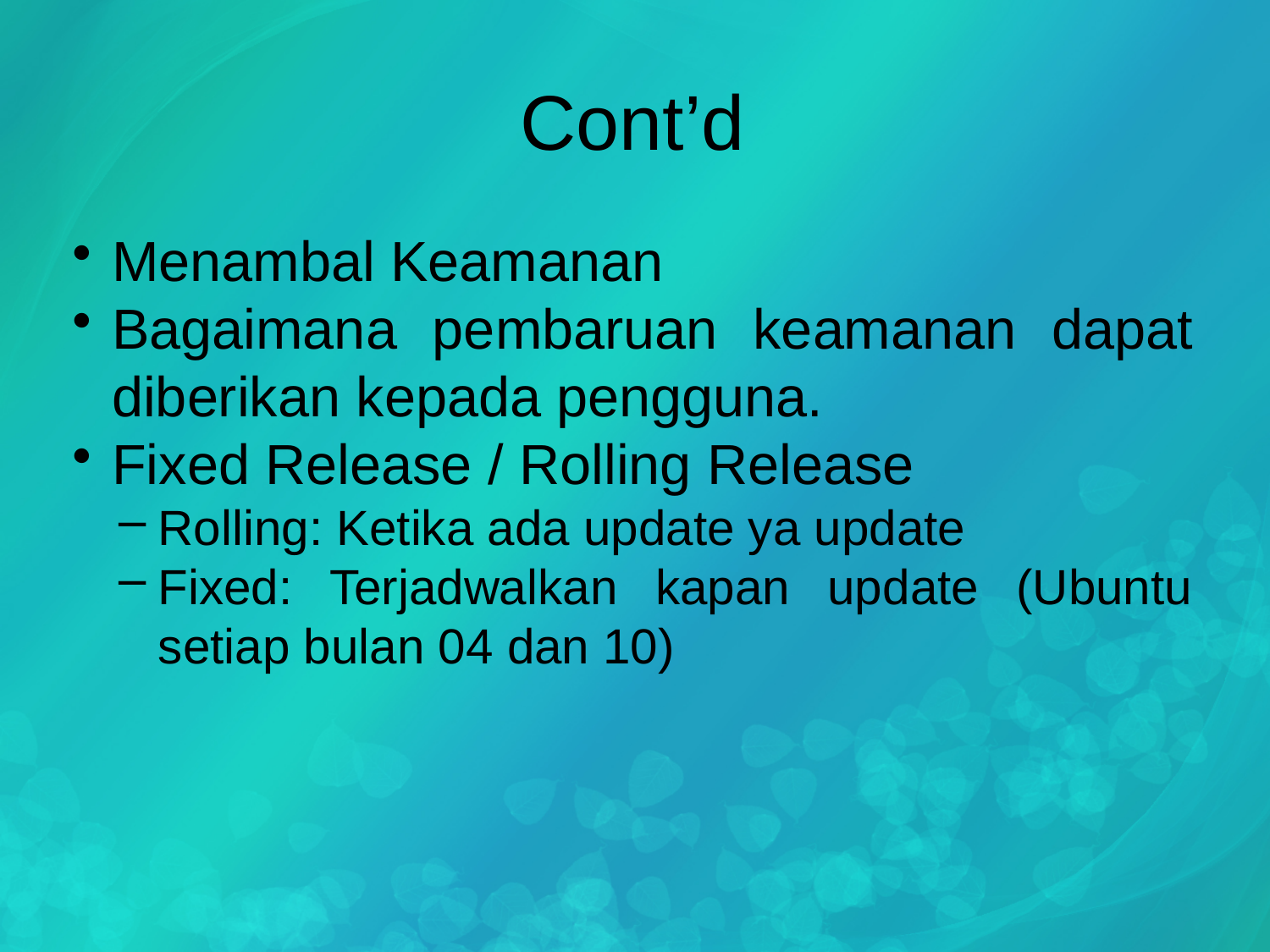

# Cont’d
Menambal Keamanan
Bagaimana pembaruan keamanan dapat diberikan kepada pengguna.
Fixed Release / Rolling Release
Rolling: Ketika ada update ya update
Fixed: Terjadwalkan kapan update (Ubuntu setiap bulan 04 dan 10)